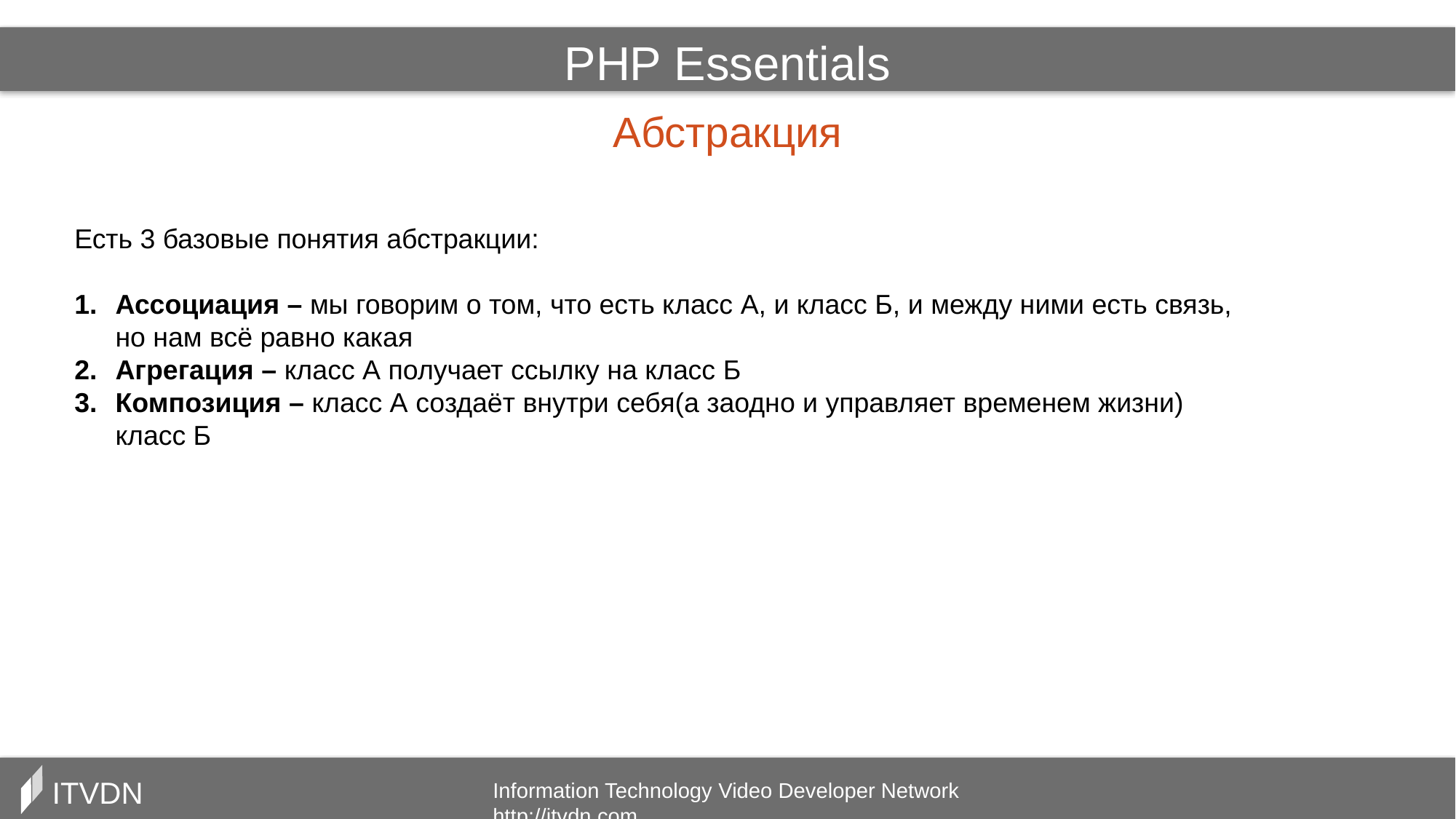

PHP Essentials
Абстракция
Есть 3 базовые понятия абстракции:

Ассоциация – мы говорим о том, что есть класс А, и класс Б, и между ними есть связь, но нам всё равно какая
Агрегация – класс А получает ссылку на класс Б
Композиция – класс А создаёт внутри себя(а заодно и управляет временем жизни) класс Б

ITVDN
Information Technology Video Developer Network                                                       http://itvdn.com